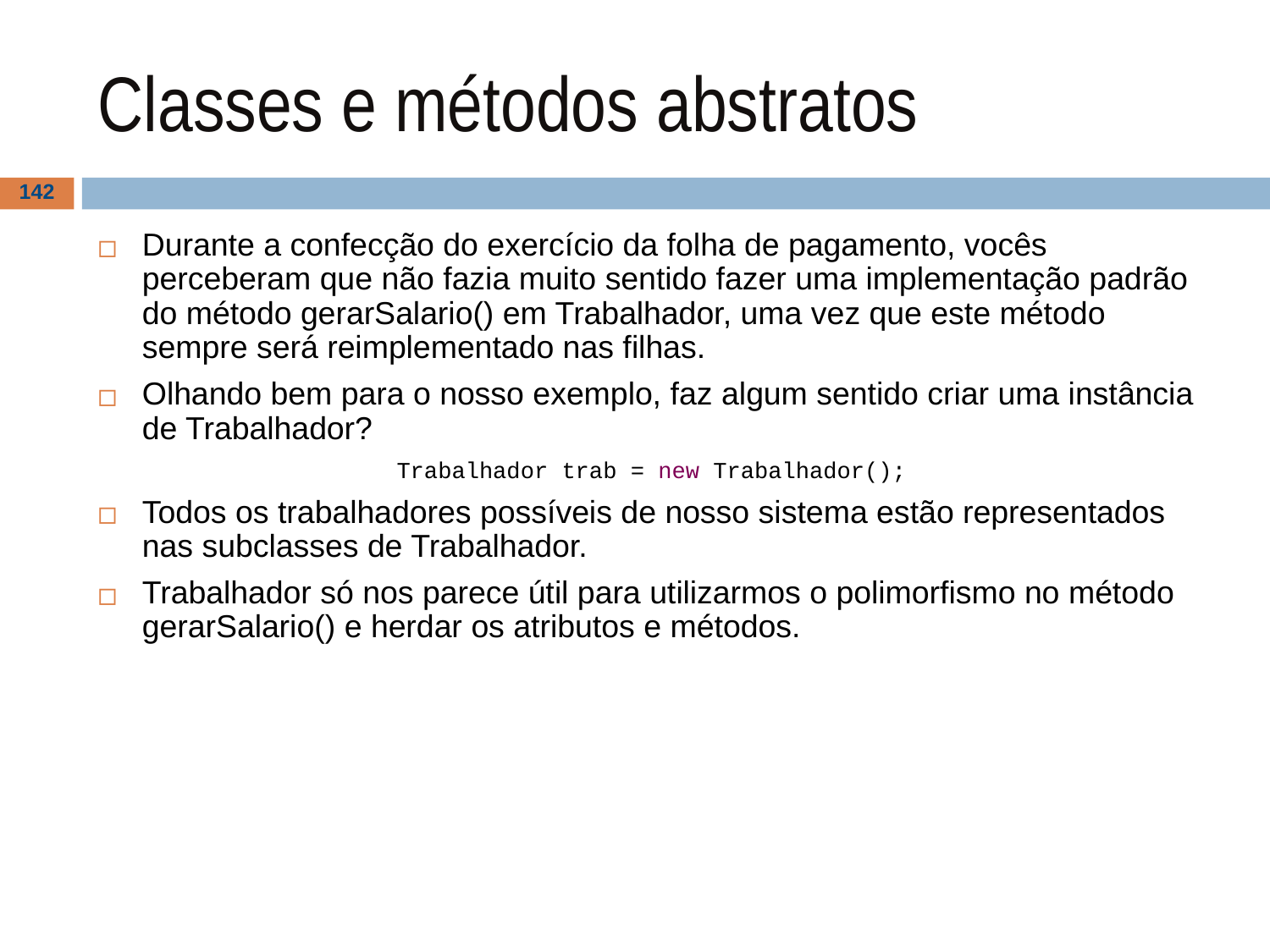

# Classes e métodos abstratos
142
Durante a confecção do exercício da folha de pagamento, vocês perceberam que não fazia muito sentido fazer uma implementação padrão do método gerarSalario() em Trabalhador, uma vez que este método sempre será reimplementado nas filhas.
Olhando bem para o nosso exemplo, faz algum sentido criar uma instância de Trabalhador?
Trabalhador trab = new Trabalhador();
Todos os trabalhadores possíveis de nosso sistema estão representados nas subclasses de Trabalhador.
Trabalhador só nos parece útil para utilizarmos o polimorfismo no método gerarSalario() e herdar os atributos e métodos.